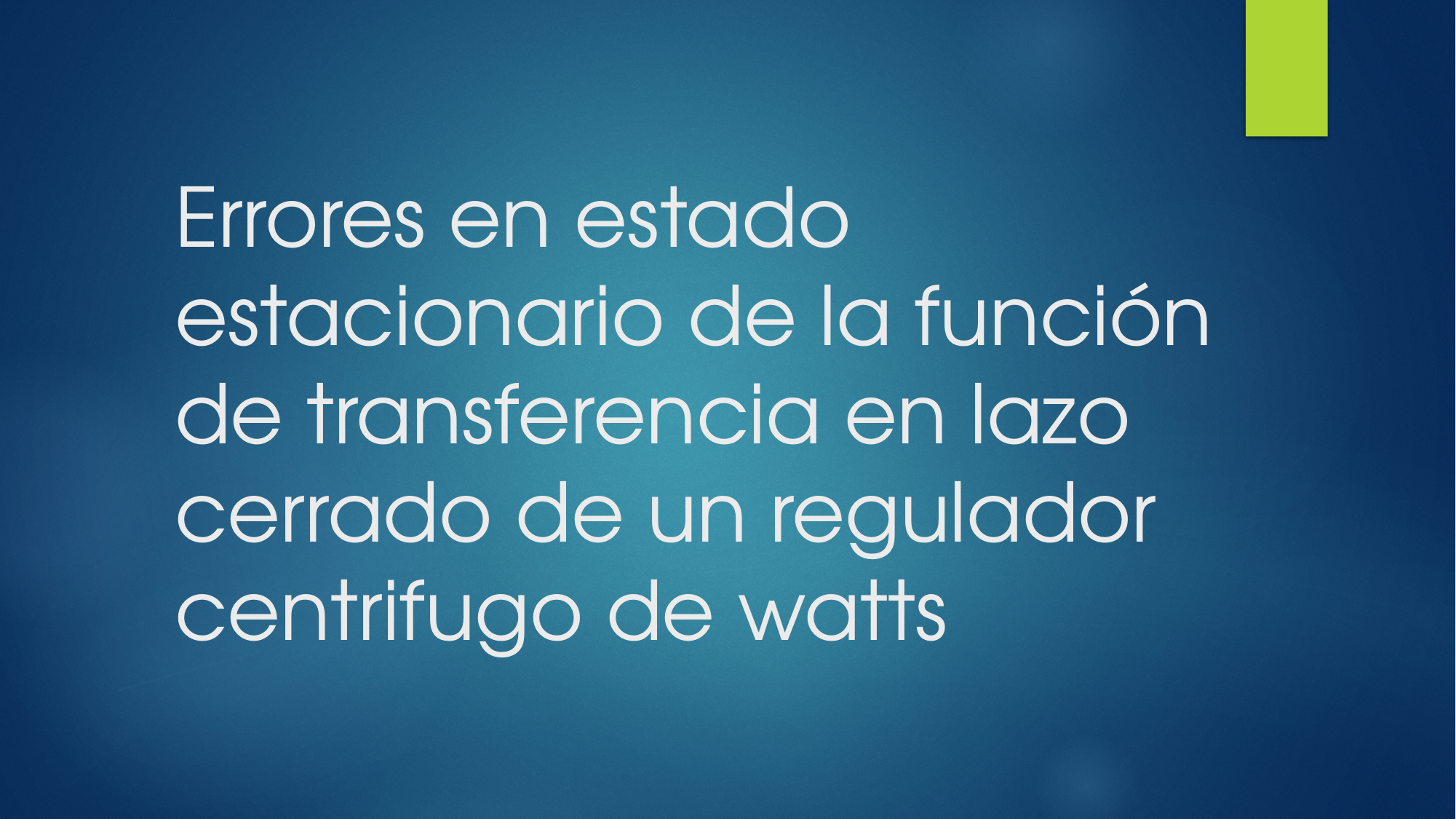

# Errores en estado estacionario de la función de transferencia en lazo cerrado de un regulador centrifugo de watts